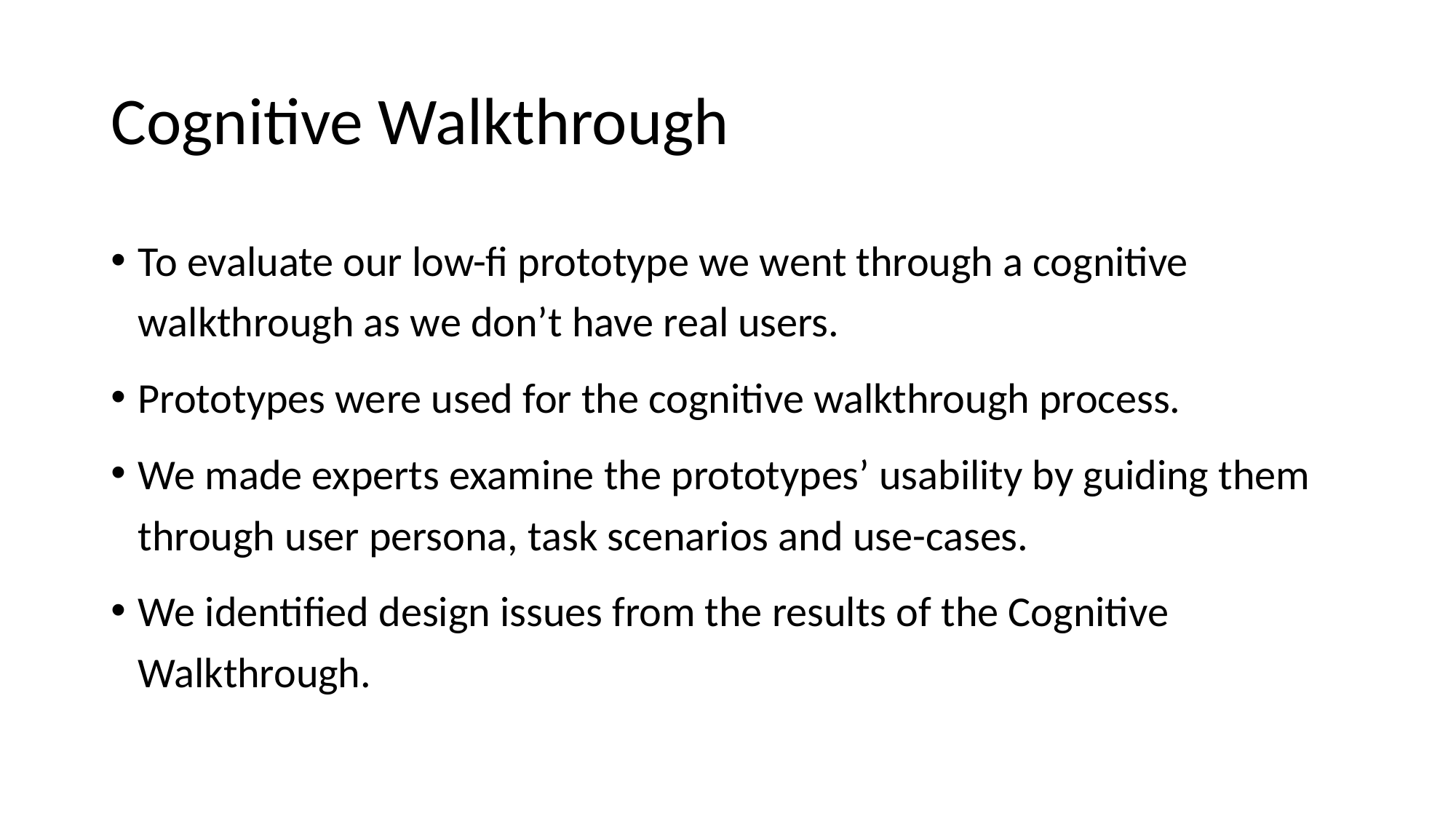

# Cognitive Walkthrough
To evaluate our low-fi prototype we went through a cognitive walkthrough as we don’t have real users.
Prototypes were used for the cognitive walkthrough process.
We made experts examine the prototypes’ usability by guiding them through user persona, task scenarios and use-cases.
We identified design issues from the results of the Cognitive Walkthrough.